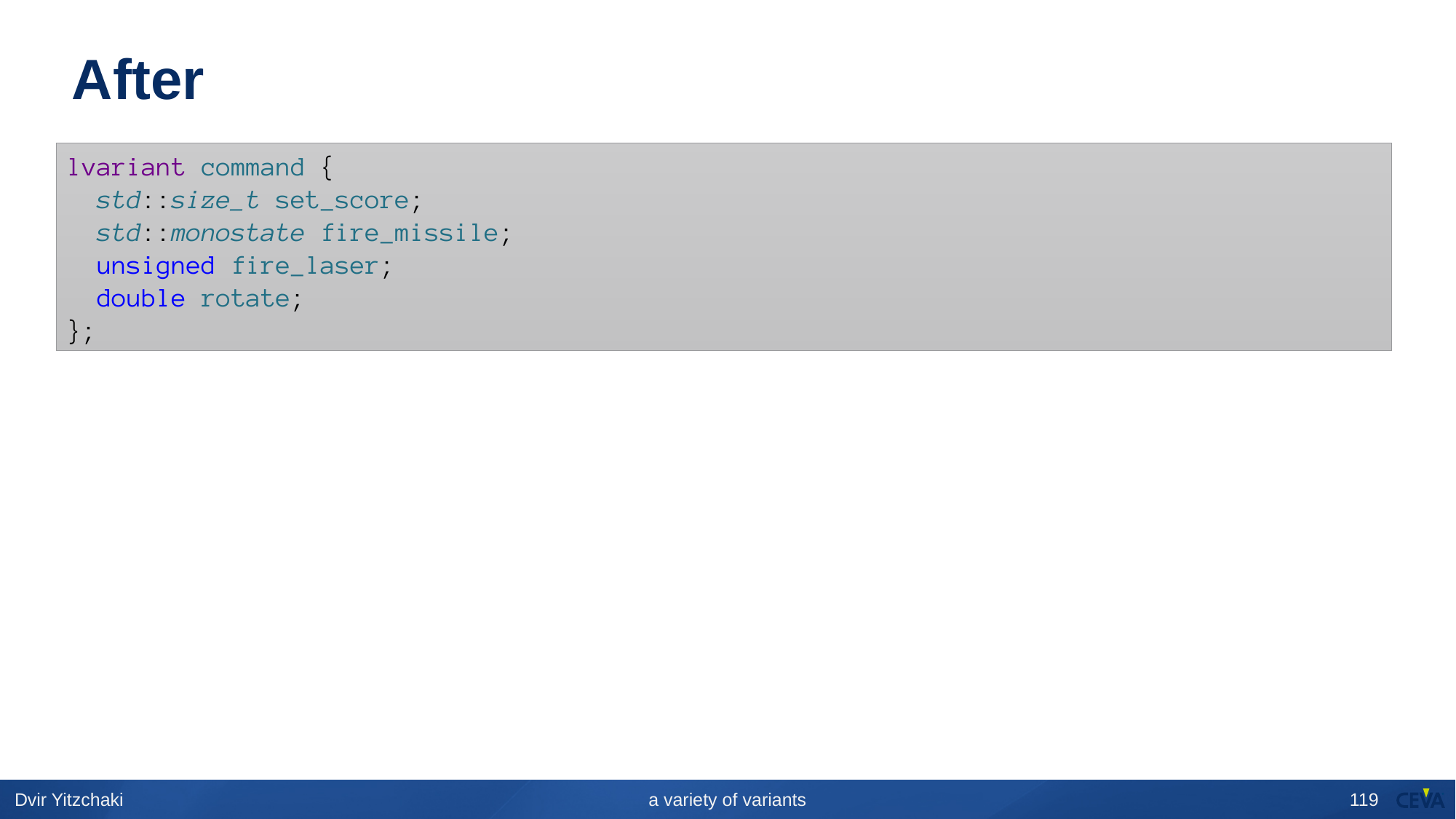

# After
lvariant command {
  std::size_t set_score;
  std::monostate fire_missile;
  unsigned fire_laser;
  double rotate;
};